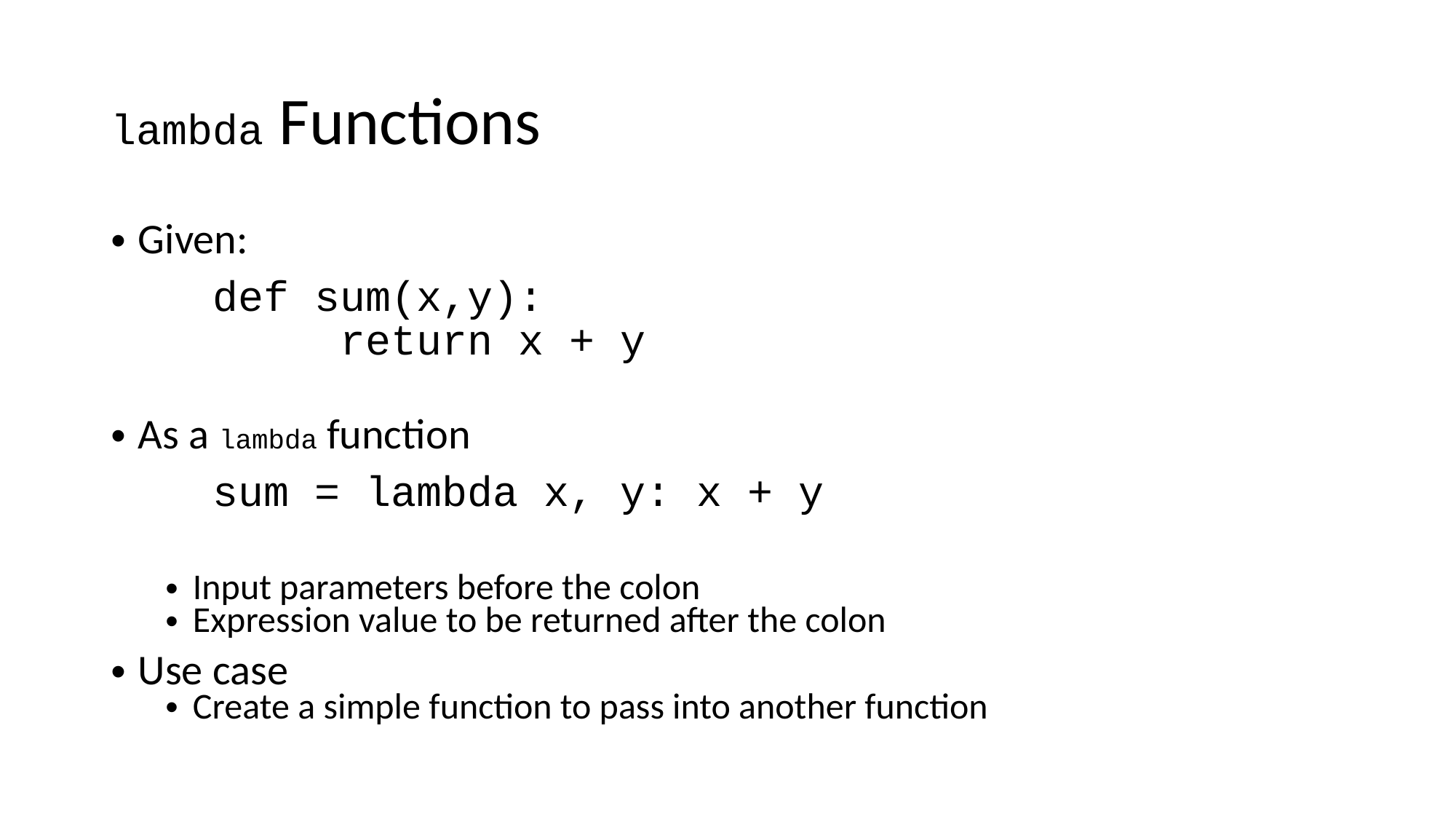

# lambda Functions
Given:
    def sum(x,y):
         return x + y

As a lambda function
    sum = lambda x, y: x + y

Input parameters before the colon
Expression value to be returned after the colon
Use case
Create a simple function to pass into another function